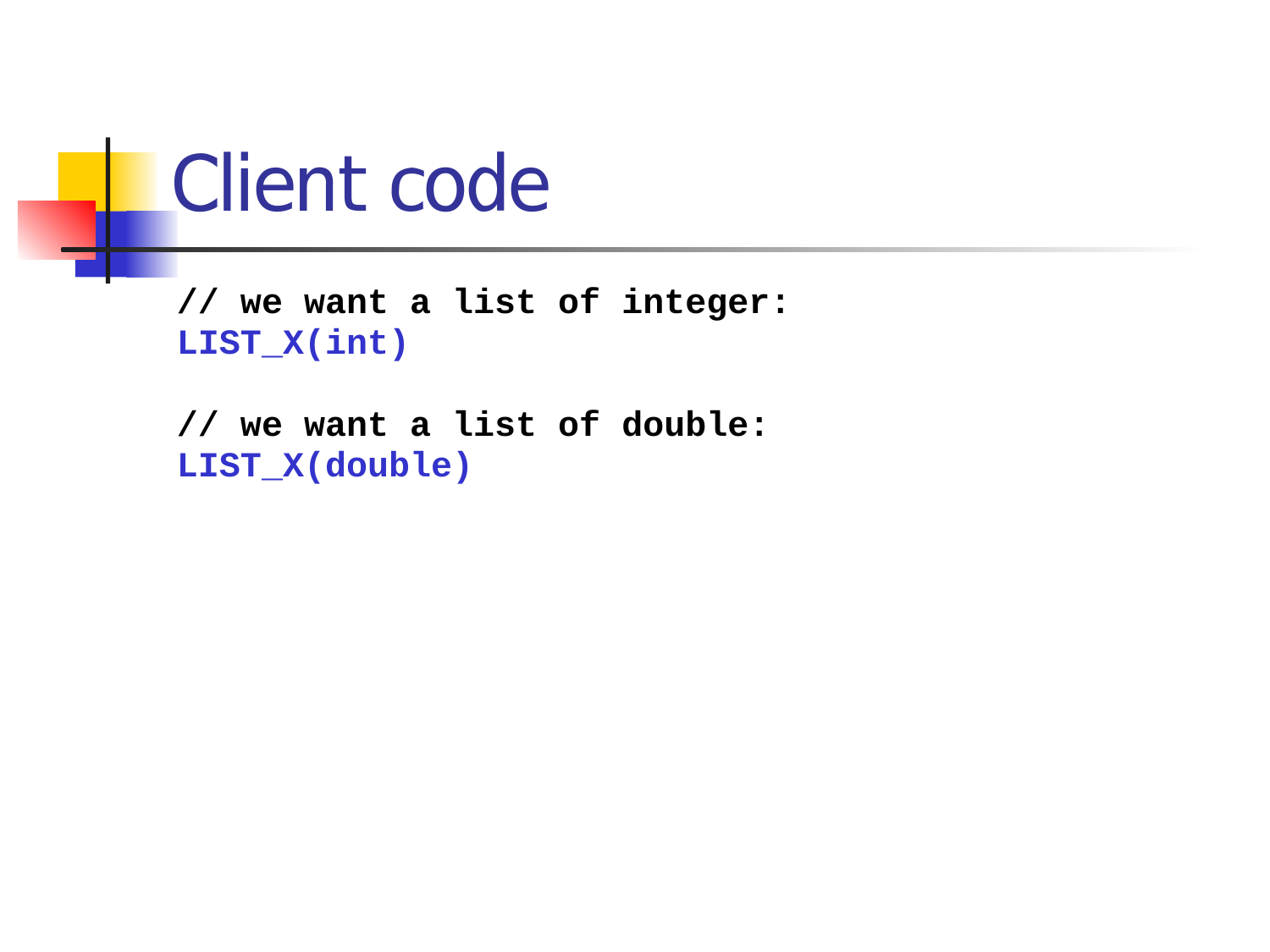

# Client code
// we want a list of integer:
LIST_X(int)

// we want a list of double:
LIST_X(double)